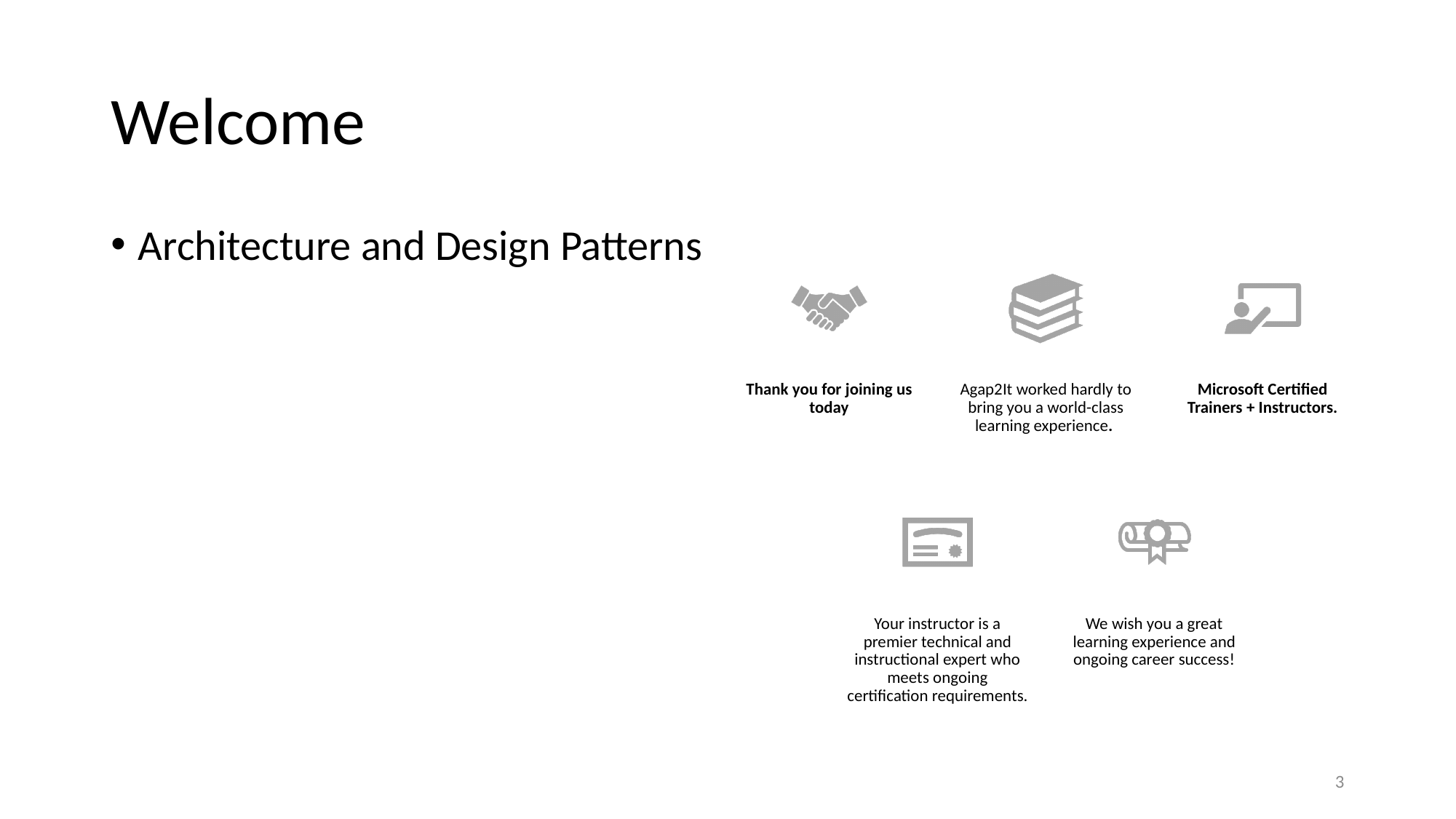

# Welcome
Architecture and Design Patterns
Thank you for joining us today
Agap2It worked hardly to bring you a world-class learning experience.
Microsoft Certified Trainers + Instructors.
Your instructor is a premier technical and instructional expert who meets ongoing certification requirements.
We wish you a great learning experience and ongoing career success!
3